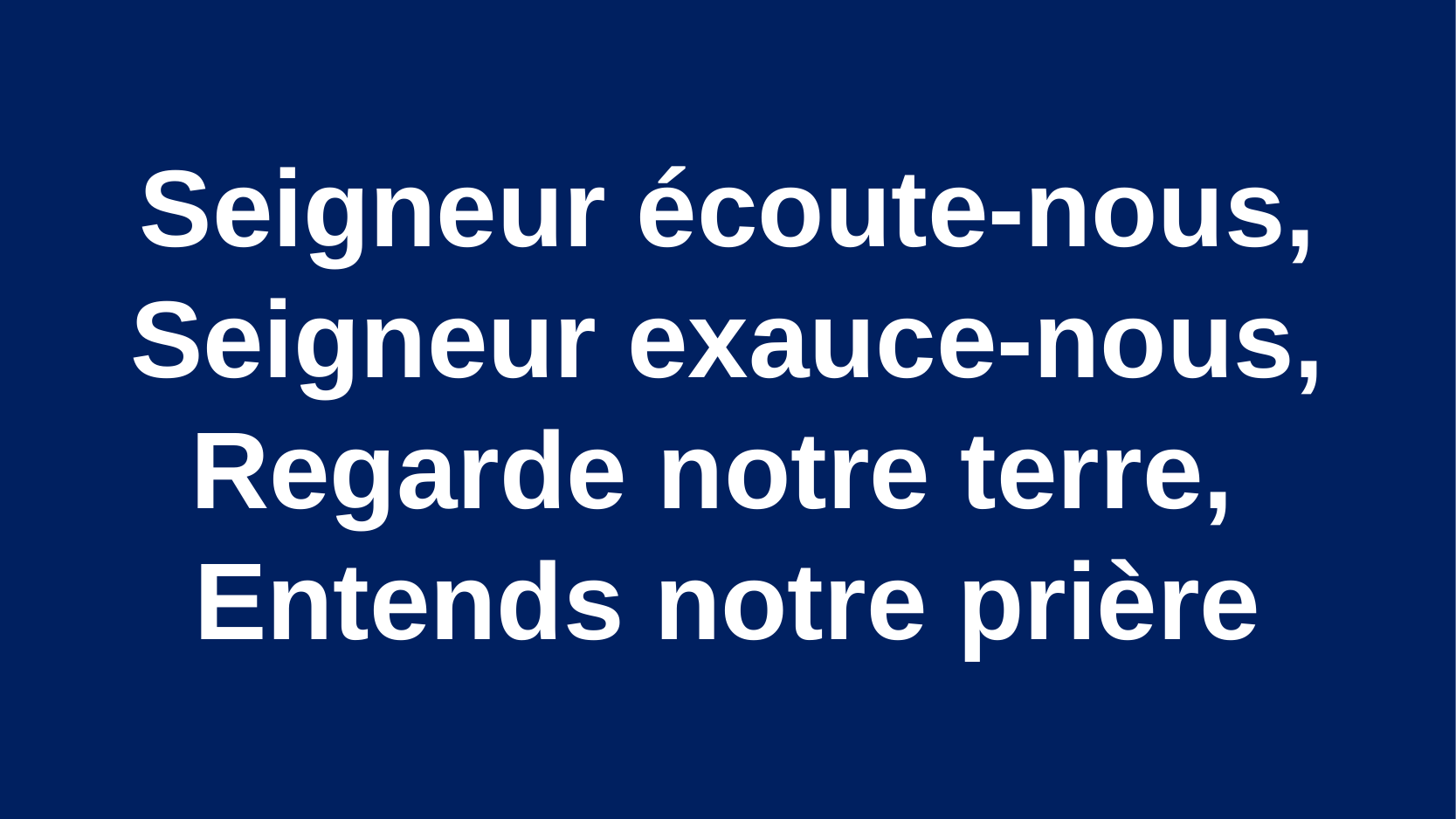

Seigneur écoute-nous, Seigneur exauce-nous, Regarde notre terre,
Entends notre prière